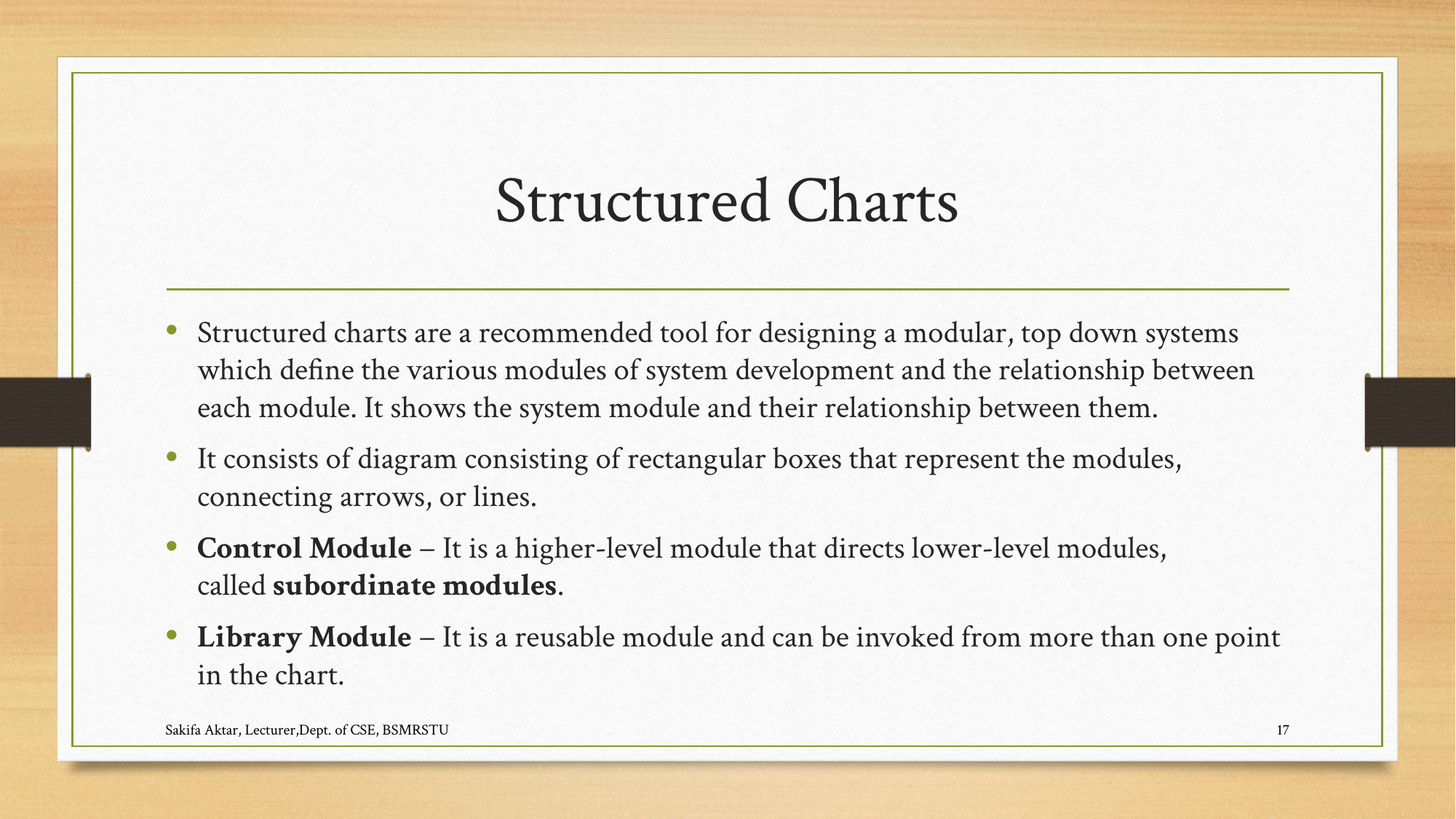

# Structured Charts
Structured charts are a recommended tool for designing a modular, top down systems which define the various modules of system development and the relationship between each module. It shows the system module and their relationship between them.
It consists of diagram consisting of rectangular boxes that represent the modules, connecting arrows, or lines.
Control Module − It is a higher-level module that directs lower-level modules, called subordinate modules.
Library Module − It is a reusable module and can be invoked from more than one point in the chart.

Sakifa Aktar, Lecturer,Dept. of CSE, BSMRSTU
17